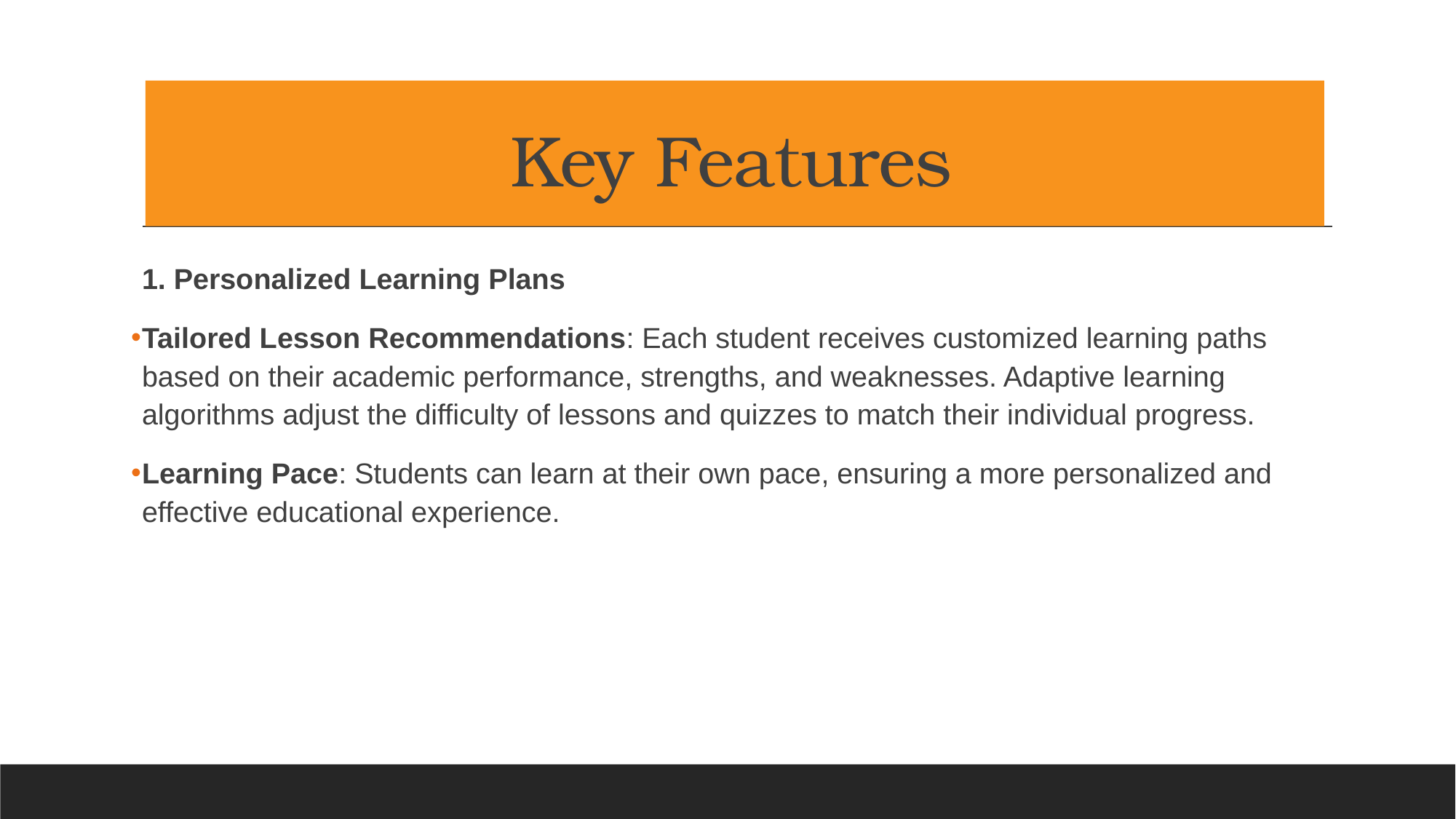

# Key Features

1. Personalized Learning Plans
Tailored Lesson Recommendations: Each student receives customized learning paths based on their academic performance, strengths, and weaknesses. Adaptive learning algorithms adjust the difficulty of lessons and quizzes to match their individual progress.
Learning Pace: Students can learn at their own pace, ensuring a more personalized and effective educational experience.